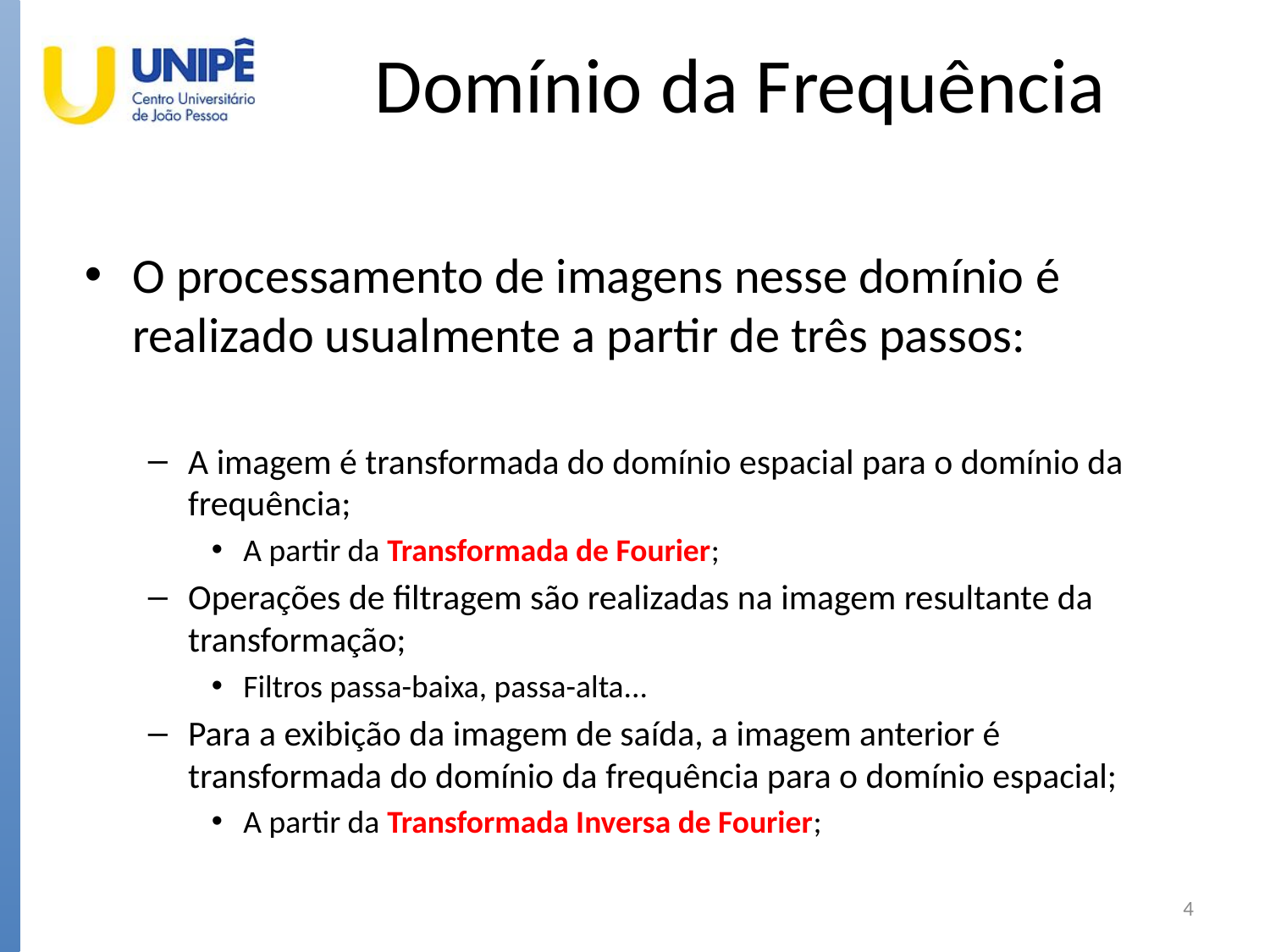

# Domínio da Frequência
O processamento de imagens nesse domínio é realizado usualmente a partir de três passos:

A imagem é transformada do domínio espacial para o domínio da frequência;
A partir da Transformada de Fourier;
Operações de filtragem são realizadas na imagem resultante da transformação;
Filtros passa-baixa, passa-alta...
Para a exibição da imagem de saída, a imagem anterior é transformada do domínio da frequência para o domínio espacial;
A partir da Transformada Inversa de Fourier;

4